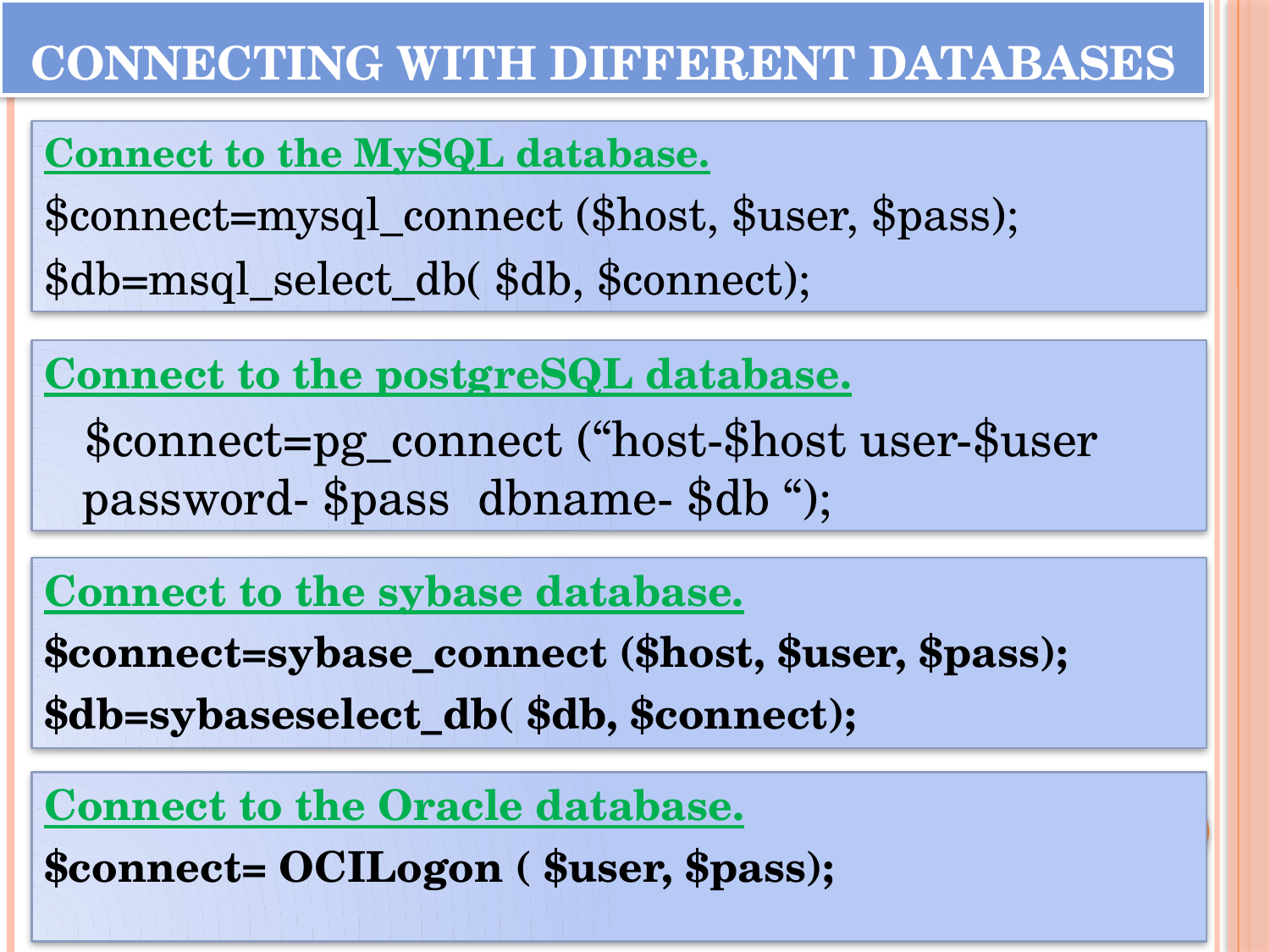

# Connecting with different databases
Connect to the MySQL database.
$connect=mysql_connect ($host, $user, $pass);
$db=msql_select_db( $db, $connect);
Connect to the postgreSQL database.
   $connect=pg_connect (“host-$host user-$user password- $pass  dbname- $db “);
Connect to the sybase database.
$connect=sybase_connect ($host, $user, $pass);
$db=sybaseselect_db( $db, $connect);
Connect to the Oracle database.
$connect= OCILogon ( $user, $pass);
8